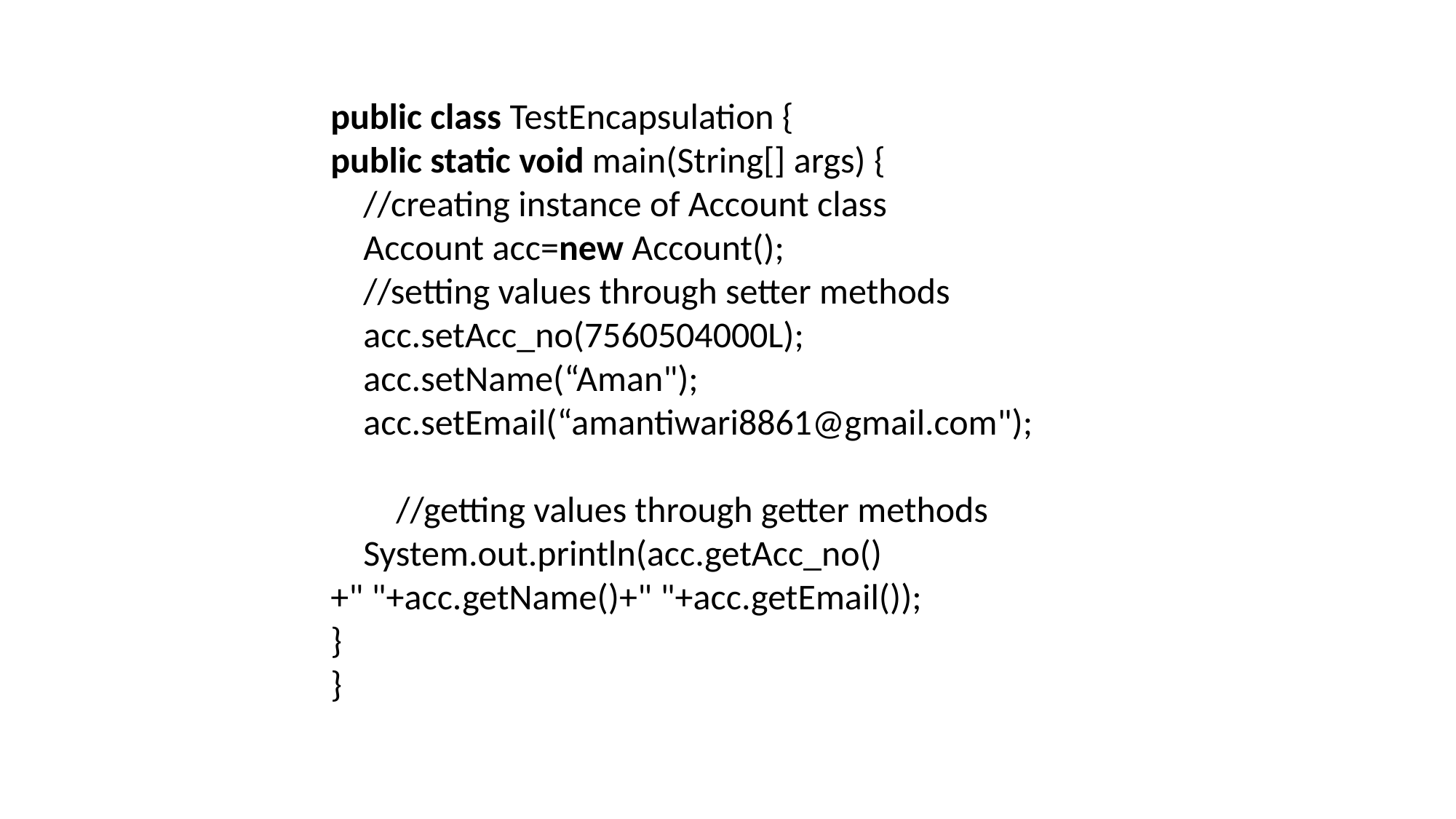

public class TestEncapsulation {
public static void main(String[] args) {
    //creating instance of Account class
    Account acc=new Account();
    //setting values through setter methods
    acc.setAcc_no(7560504000L);
    acc.setName(“Aman");
    acc.setEmail(“amantiwari8861@gmail.com");
        //getting values through getter methods
    System.out.println(acc.getAcc_no()+" "+acc.getName()+" "+acc.getEmail());
}
}